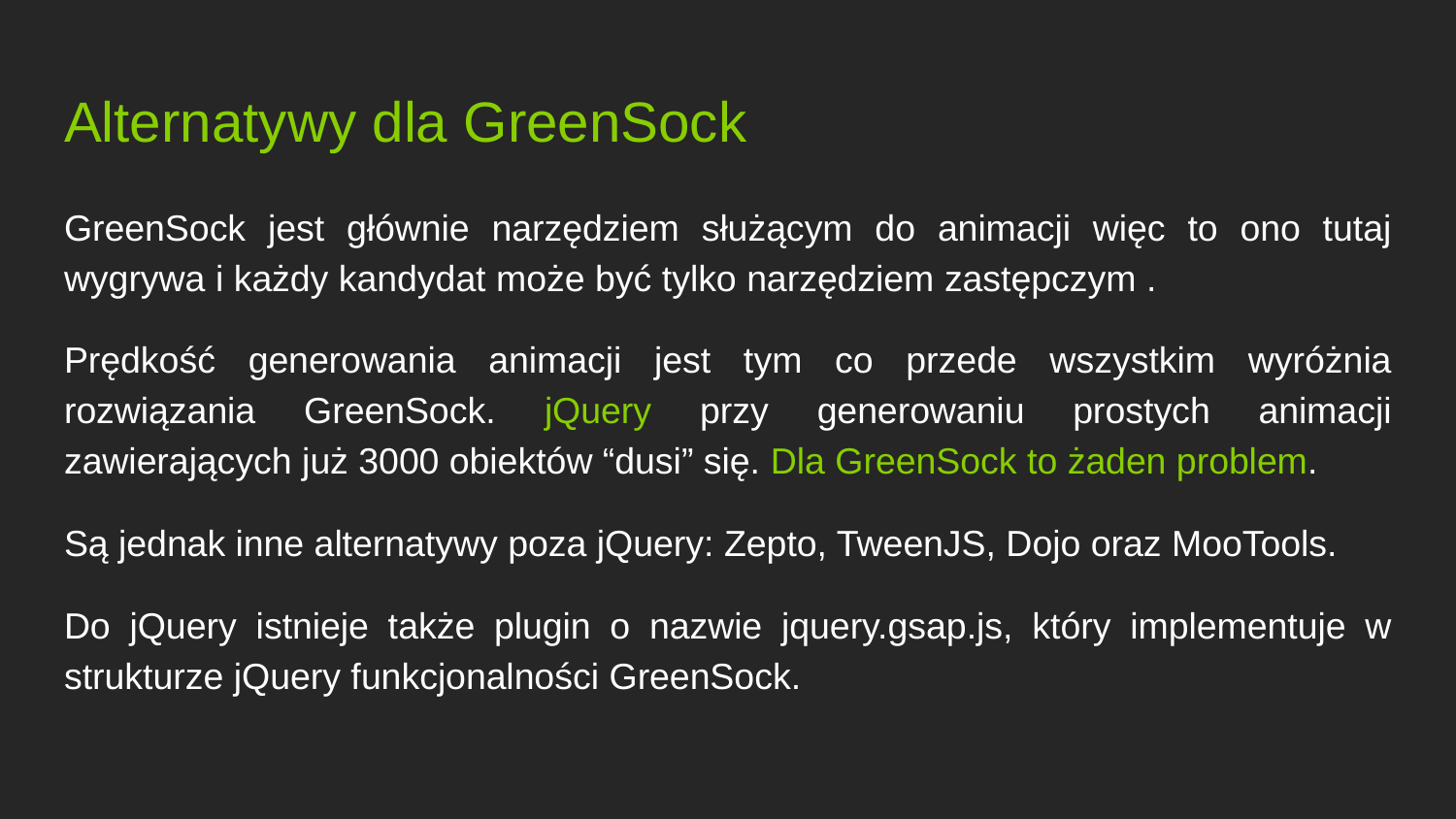

# Alternatywy dla GreenSock
GreenSock jest głównie narzędziem służącym do animacji więc to ono tutaj wygrywa i każdy kandydat może być tylko narzędziem zastępczym .
Prędkość generowania animacji jest tym co przede wszystkim wyróżnia rozwiązania GreenSock. jQuery przy generowaniu prostych animacji zawierających już 3000 obiektów “dusi” się. Dla GreenSock to żaden problem.
Są jednak inne alternatywy poza jQuery: Zepto, TweenJS, Dojo oraz MooTools.
Do jQuery istnieje także plugin o nazwie jquery.gsap.js, który implementuje w strukturze jQuery funkcjonalności GreenSock.